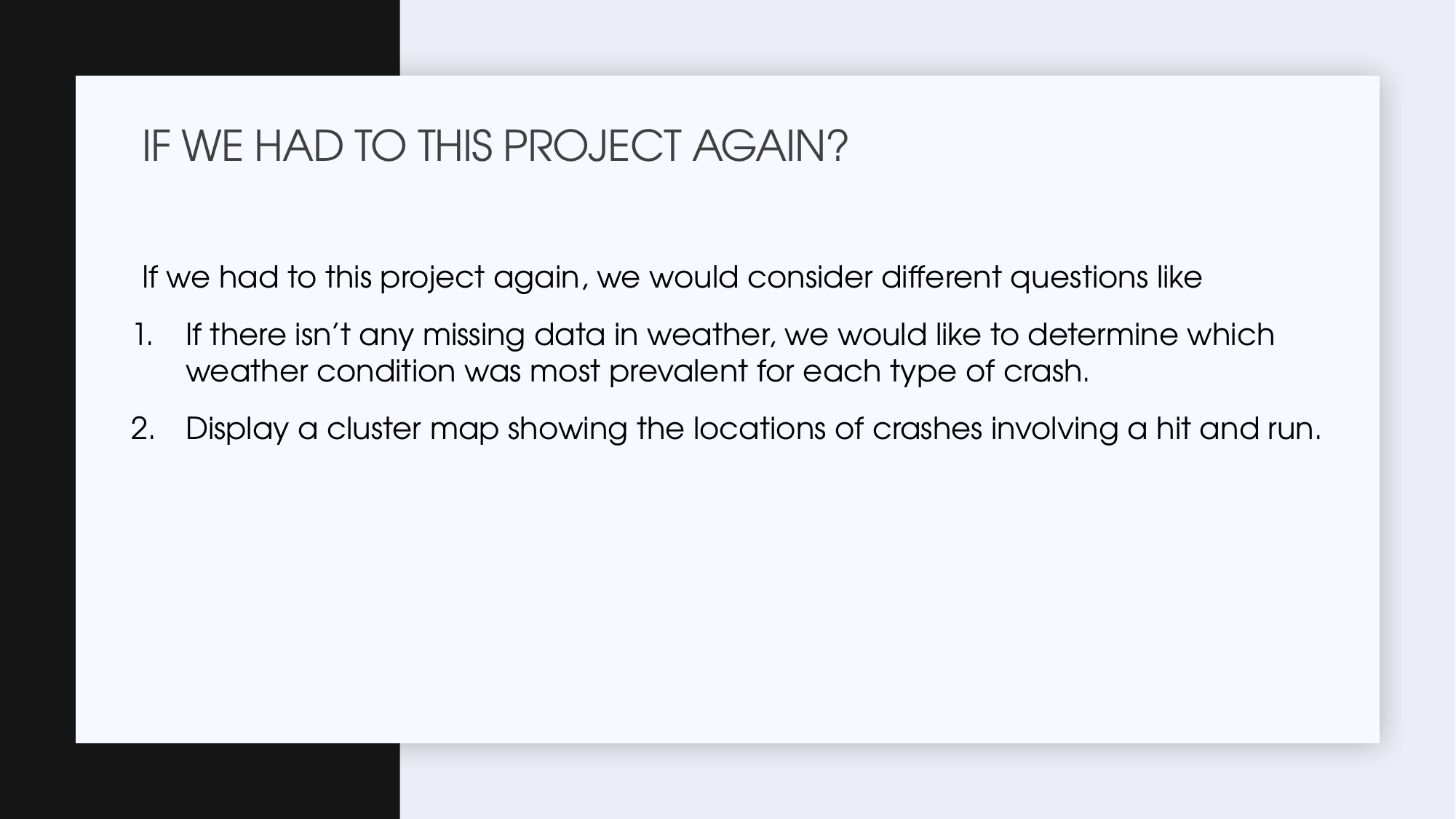

# If we had to this Project Again?
If we had to this project again, we would consider different questions like
If there isn’t any missing data in weather, we would like to determine which weather condition was most prevalent for each type of crash.
Display a cluster map showing the locations of crashes involving a hit and run.